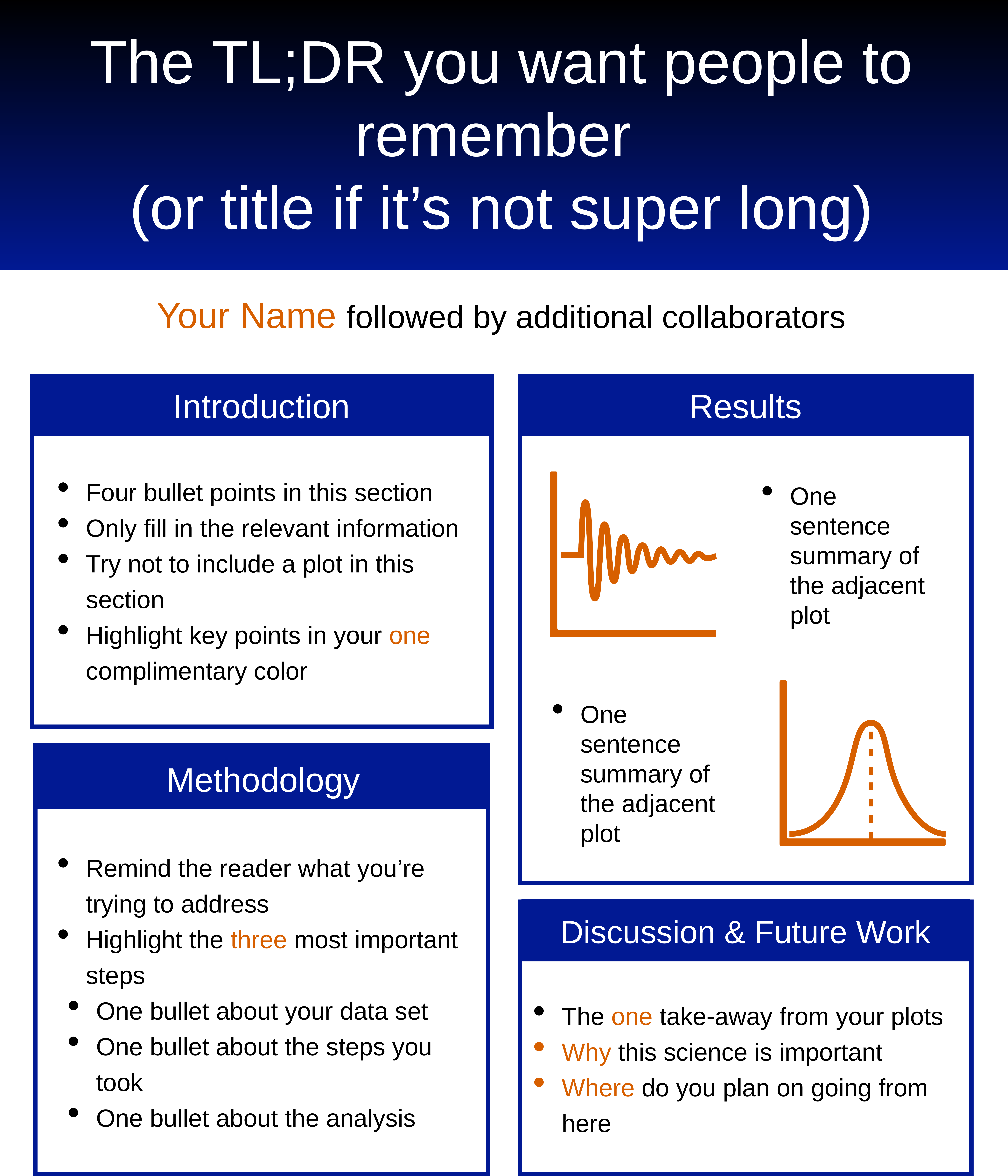

The TL;DR you want people to remember
(or title if it’s not super long)
Your Name followed by additional collaborators

Introduction
Results
Four bullet points in this section
Only fill in the relevant information
Try not to include a plot in this section
Highlight key points in your one complimentary color
One sentence summary of the adjacent plot

One sentence summary of the adjacent plot

Methodology
Remind the reader what you’re trying to address
Highlight the three most important steps
One bullet about your data set
One bullet about the steps you took
One bullet about the analysis

Discussion & Future Work
The one take-away from your plots
Why this science is important
Where do you plan on going from here

Affiliation logos
go here
Questions? I’m here to talk!
@twitter_handle